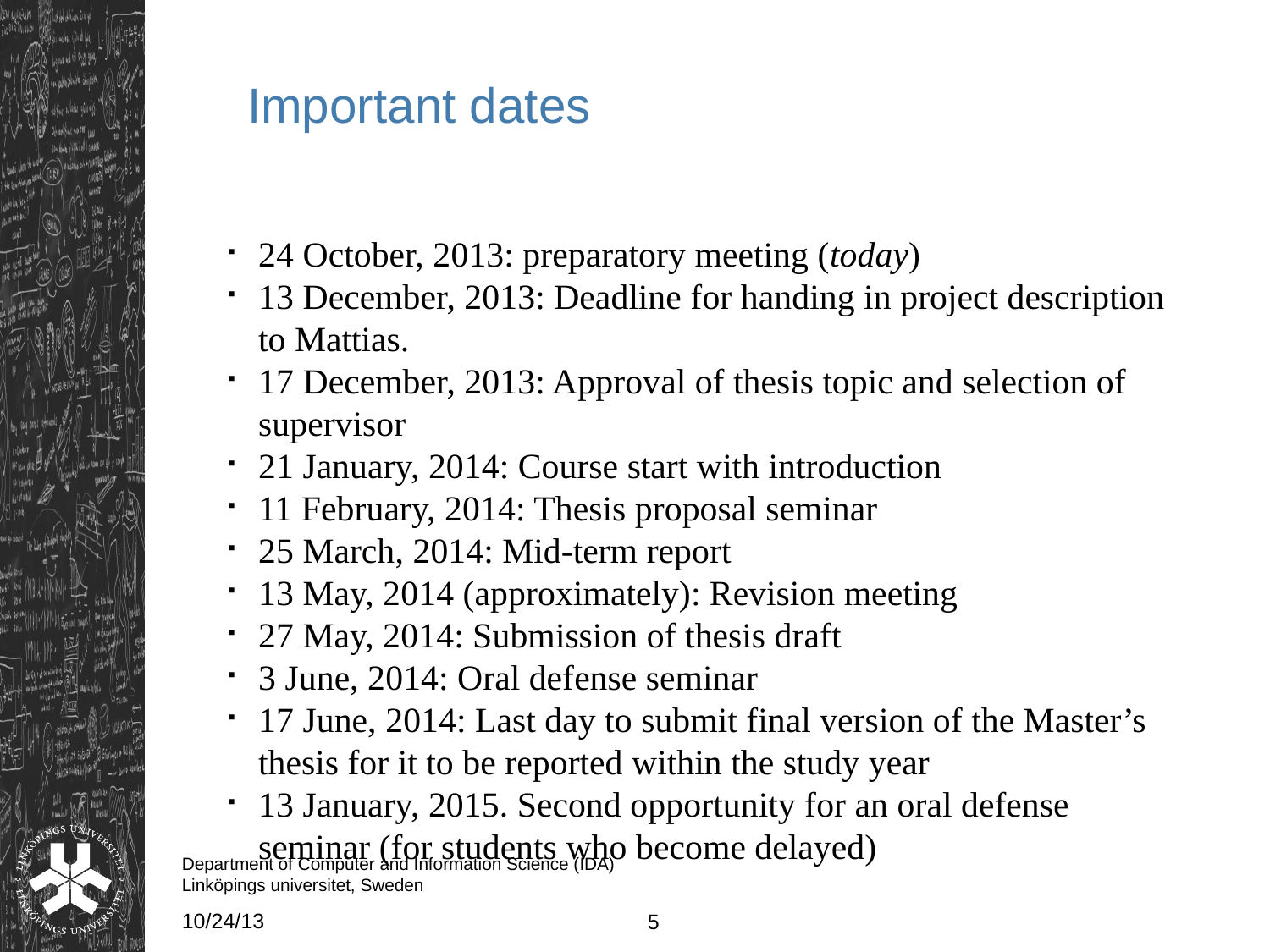

Important dates

24 October, 2013: preparatory meeting (today)
13 December, 2013: Deadline for handing in project description to Mattias.
17 December, 2013: Approval of thesis topic and selection of supervisor
21 January, 2014: Course start with introduction
11 February, 2014: Thesis proposal seminar
25 March, 2014: Mid-term report
13 May, 2014 (approximately): Revision meeting
27 May, 2014: Submission of thesis draft
3 June, 2014: Oral defense seminar
17 June, 2014: Last day to submit final version of the Master’s thesis for it to be reported within the study year
13 January, 2015. Second opportunity for an oral defense seminar (for students who become delayed)
Department of Computer and Information Science (IDA) Linköpings universitet, Sweden
10/24/13
5